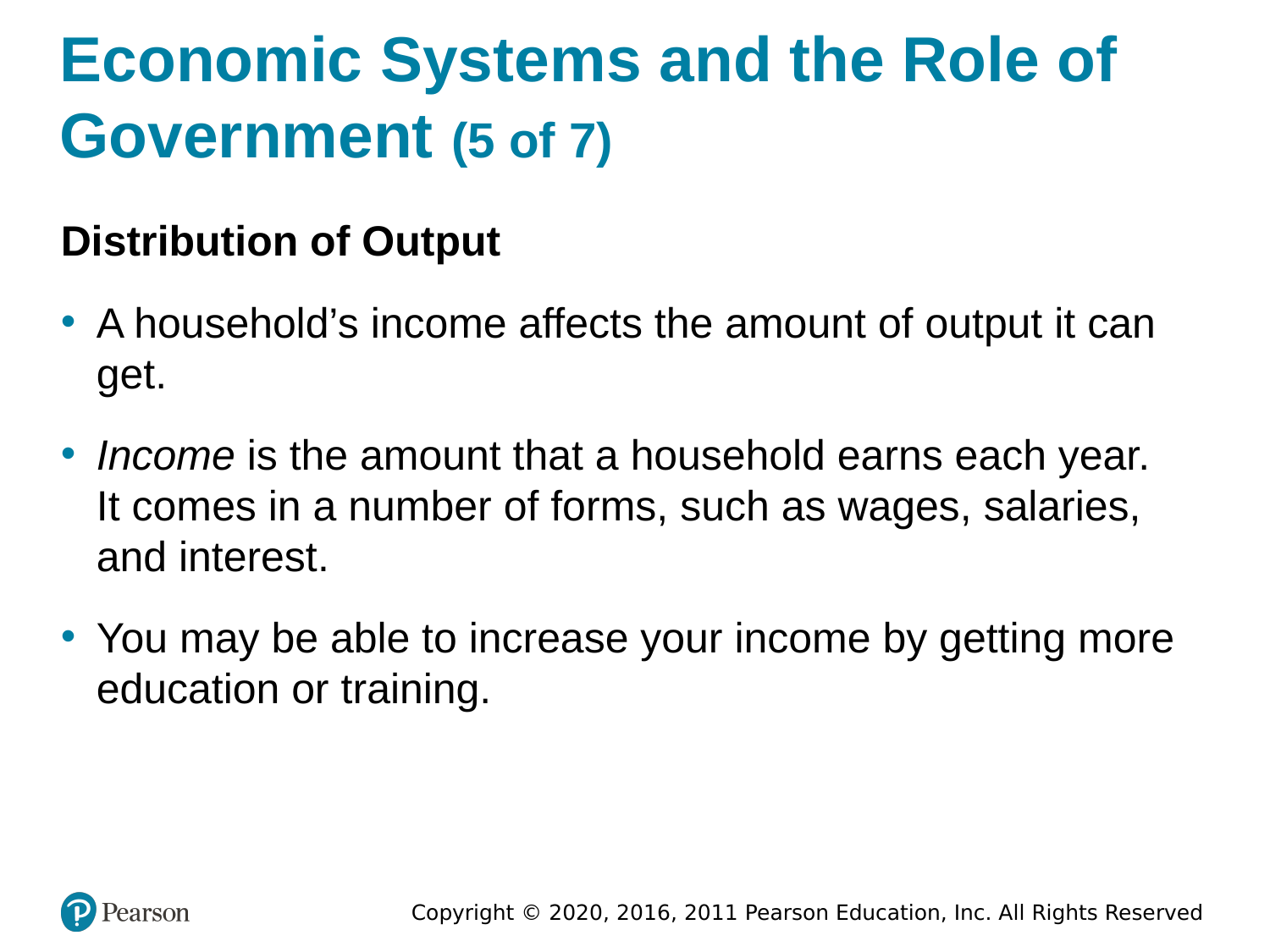

# Economic Systems and the Role of Government (5 of 7)
Distribution of Output
A household’s income affects the amount of output it can get.
Income is the amount that a household earns each year. It comes in a number of forms, such as wages, salaries, and interest.
You may be able to increase your income by getting more education or training.